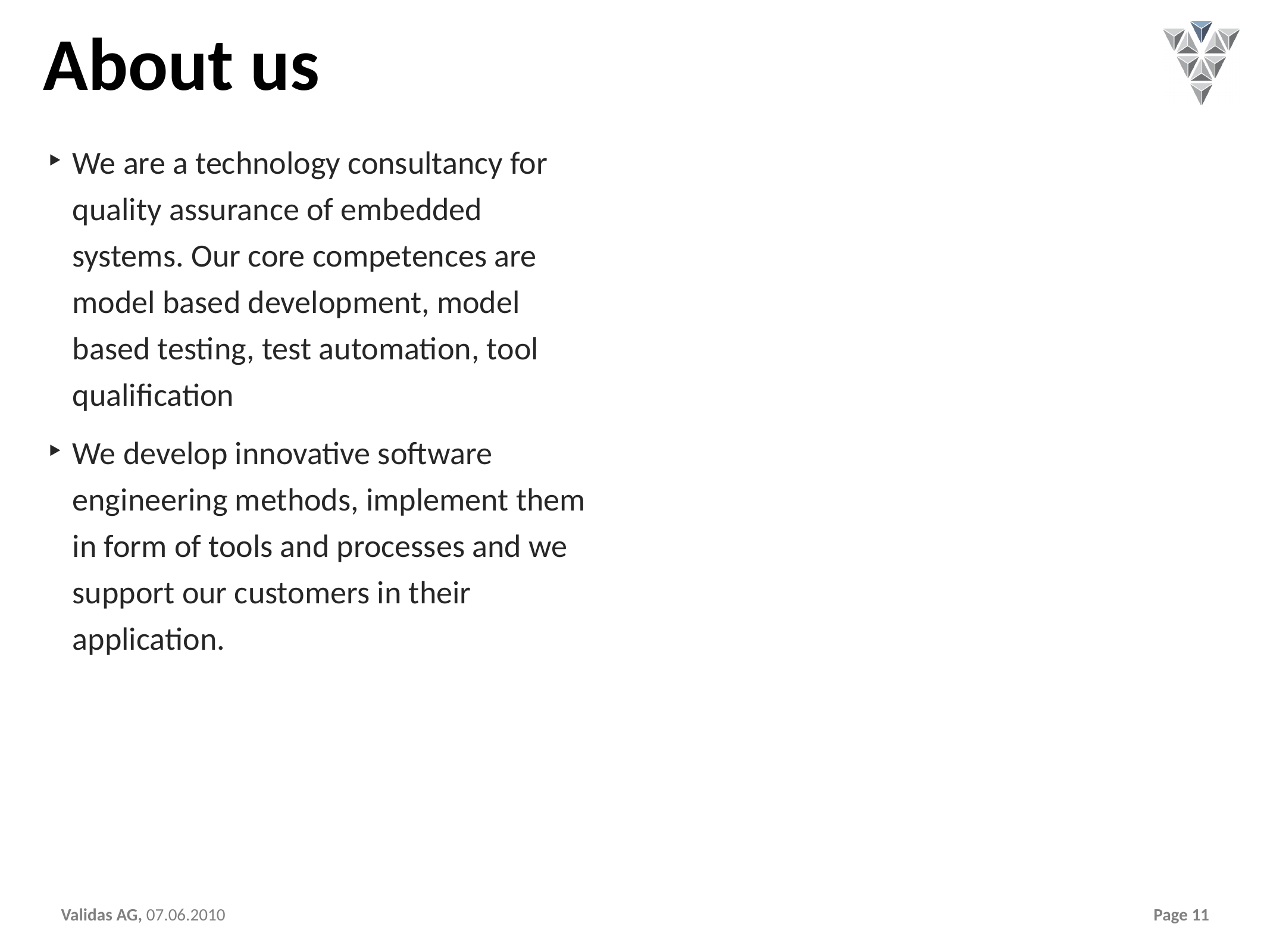

# About us
We are a technology consultancy for quality assurance of embedded systems. Our core competences are model based development, model based testing, test automation, tool qualification
We develop innovative software engineering methods, implement them in form of tools and processes and we support our customers in their application.